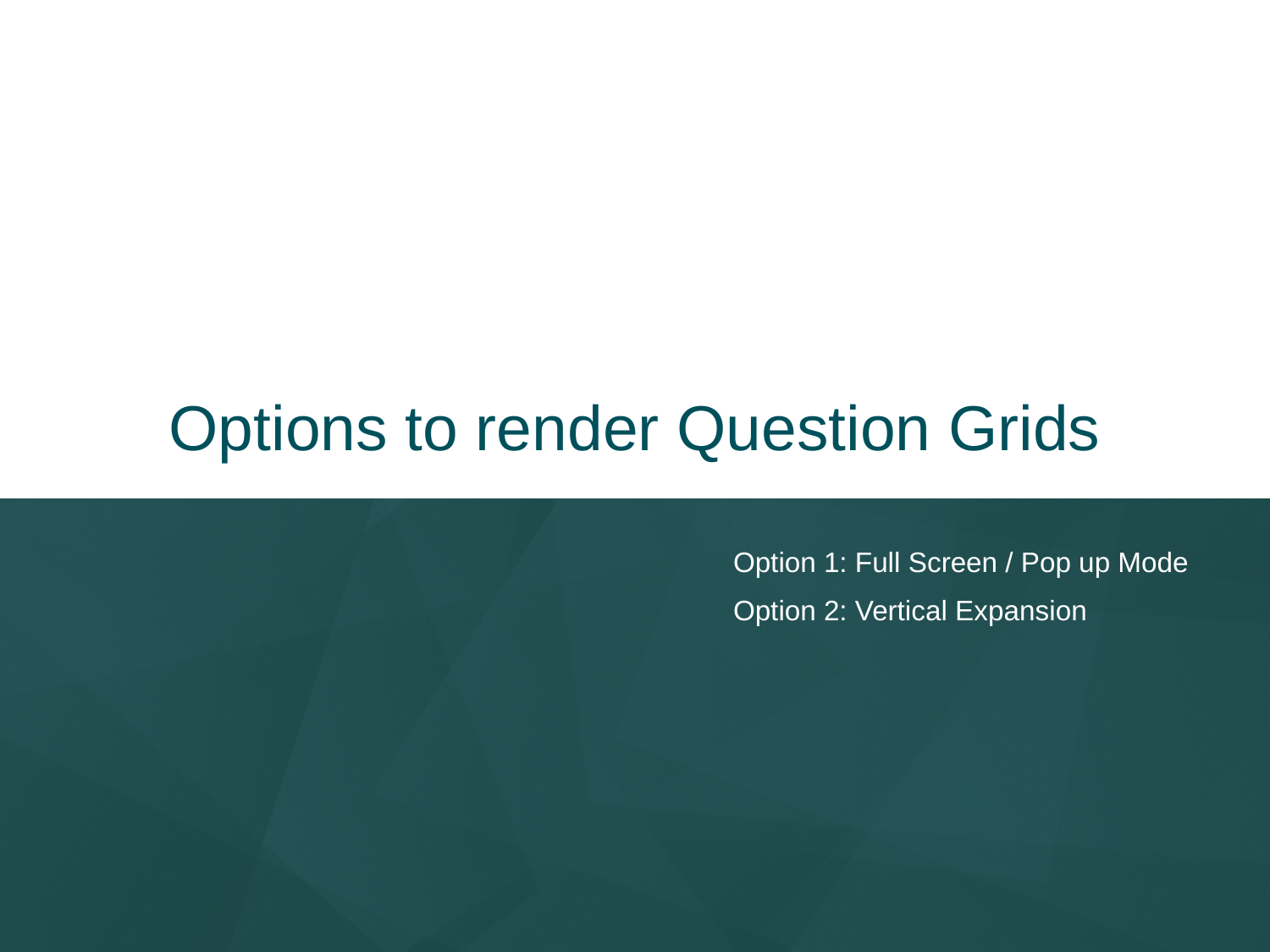

# Options to render Question Grids
Option 1: Full Screen / Pop up Mode
Option 2: Vertical Expansion